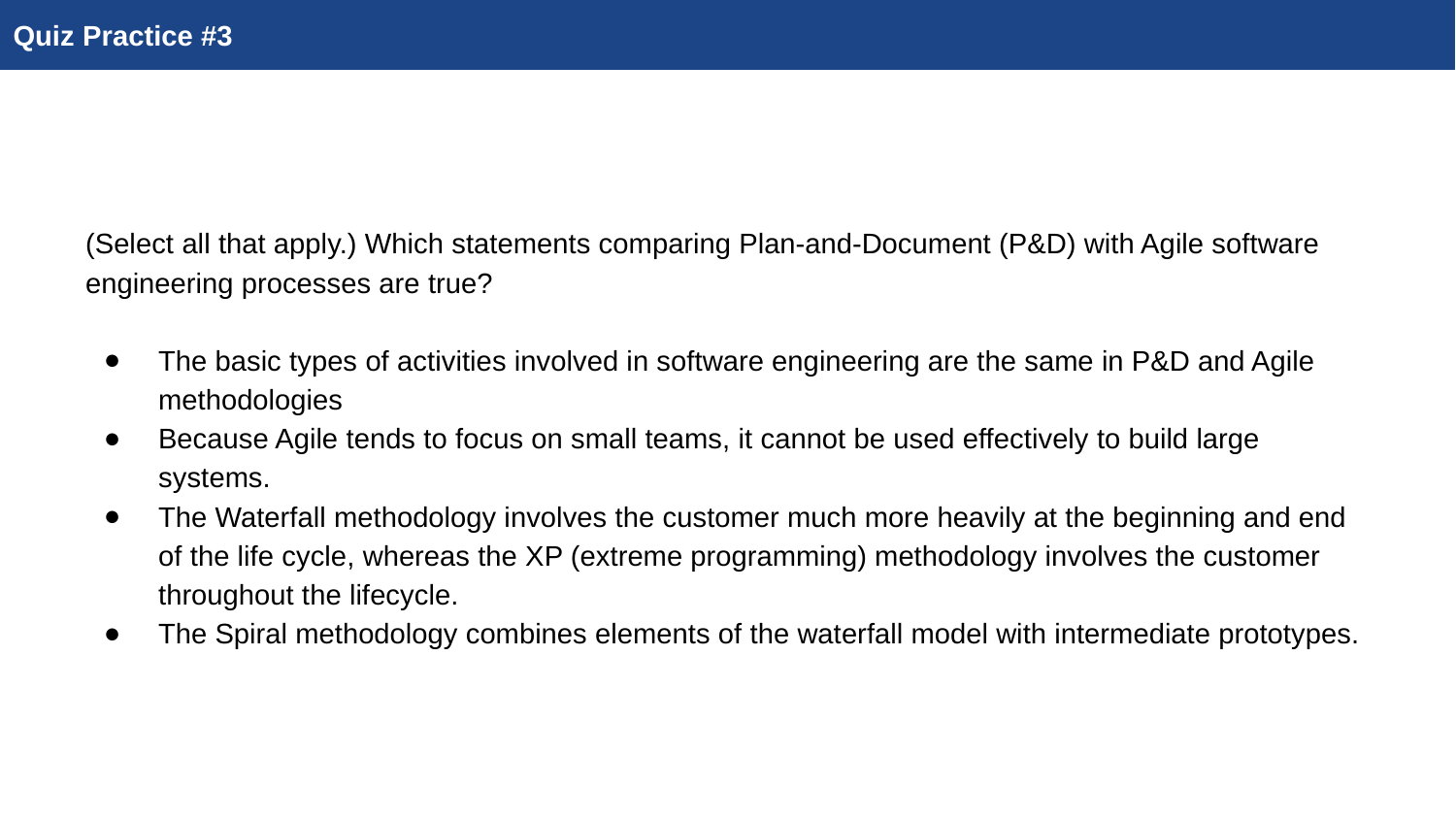

Quiz Practice #3
(Select all that apply.) Which statements comparing Plan-and-Document (P&D) with Agile software engineering processes are true?

The basic types of activities involved in software engineering are the same in P&D and Agile methodologies
Because Agile tends to focus on small teams, it cannot be used effectively to build large systems.
The Waterfall methodology involves the customer much more heavily at the beginning and end of the life cycle, whereas the XP (extreme programming) methodology involves the customer throughout the lifecycle.
The Spiral methodology combines elements of the waterfall model with intermediate prototypes.